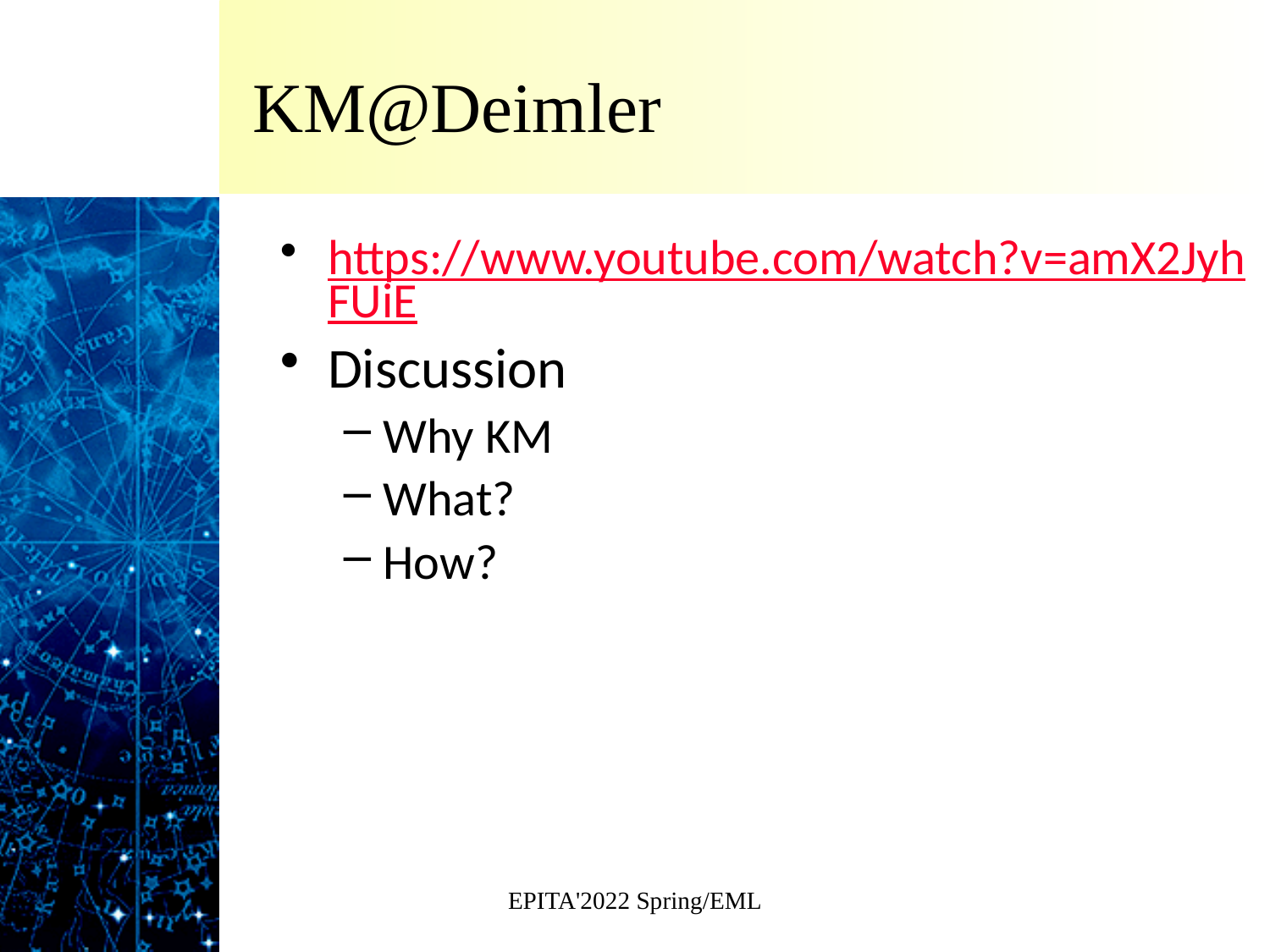

# KM@Deimler
https://www.youtube.com/watch?v=amX2JyhFUiE
Discussion
Why KM
What?
How?

EPITA'2022 Spring/EML